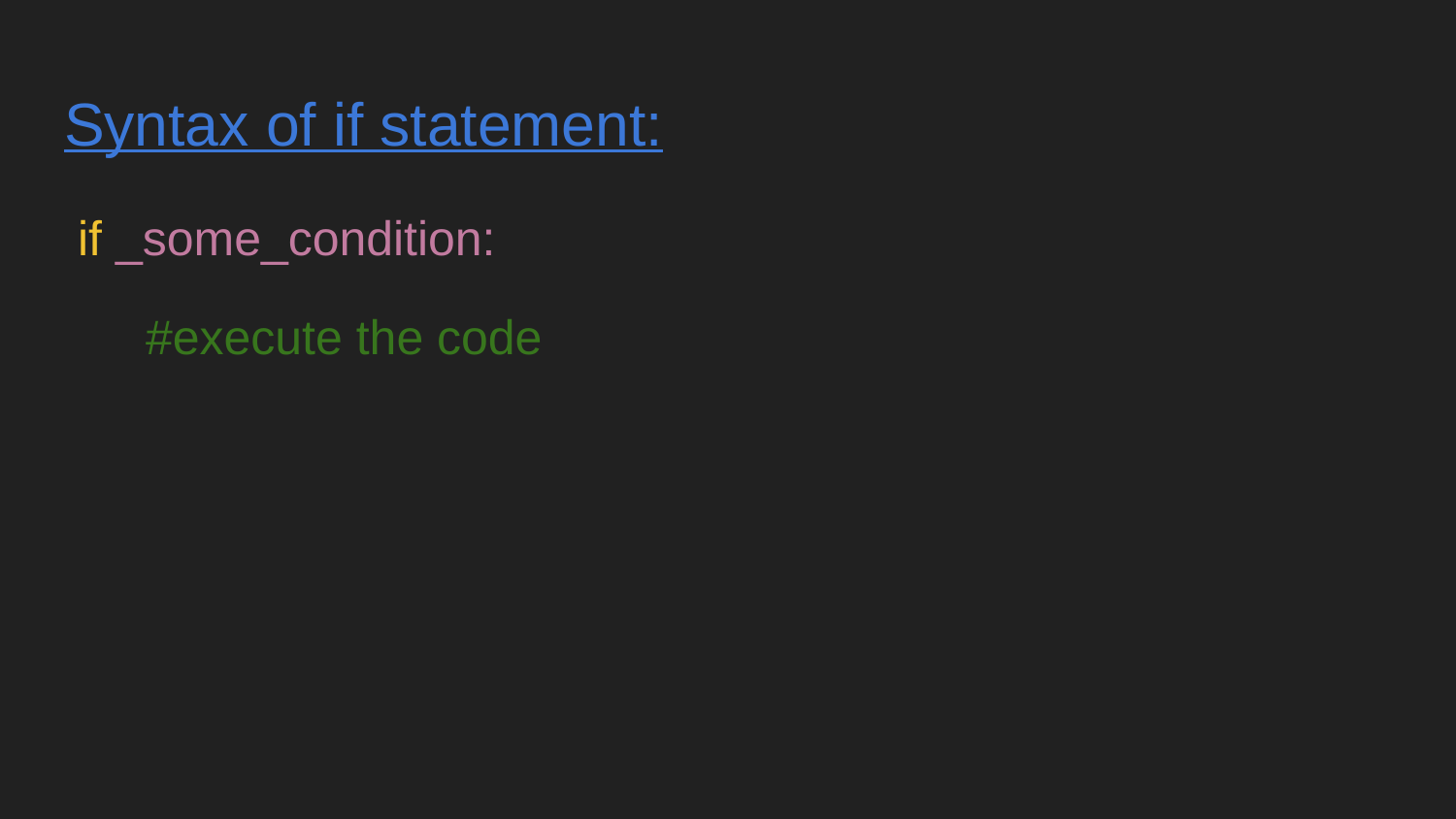

# Syntax of if statement:
 if _some_condition:
      #execute the code